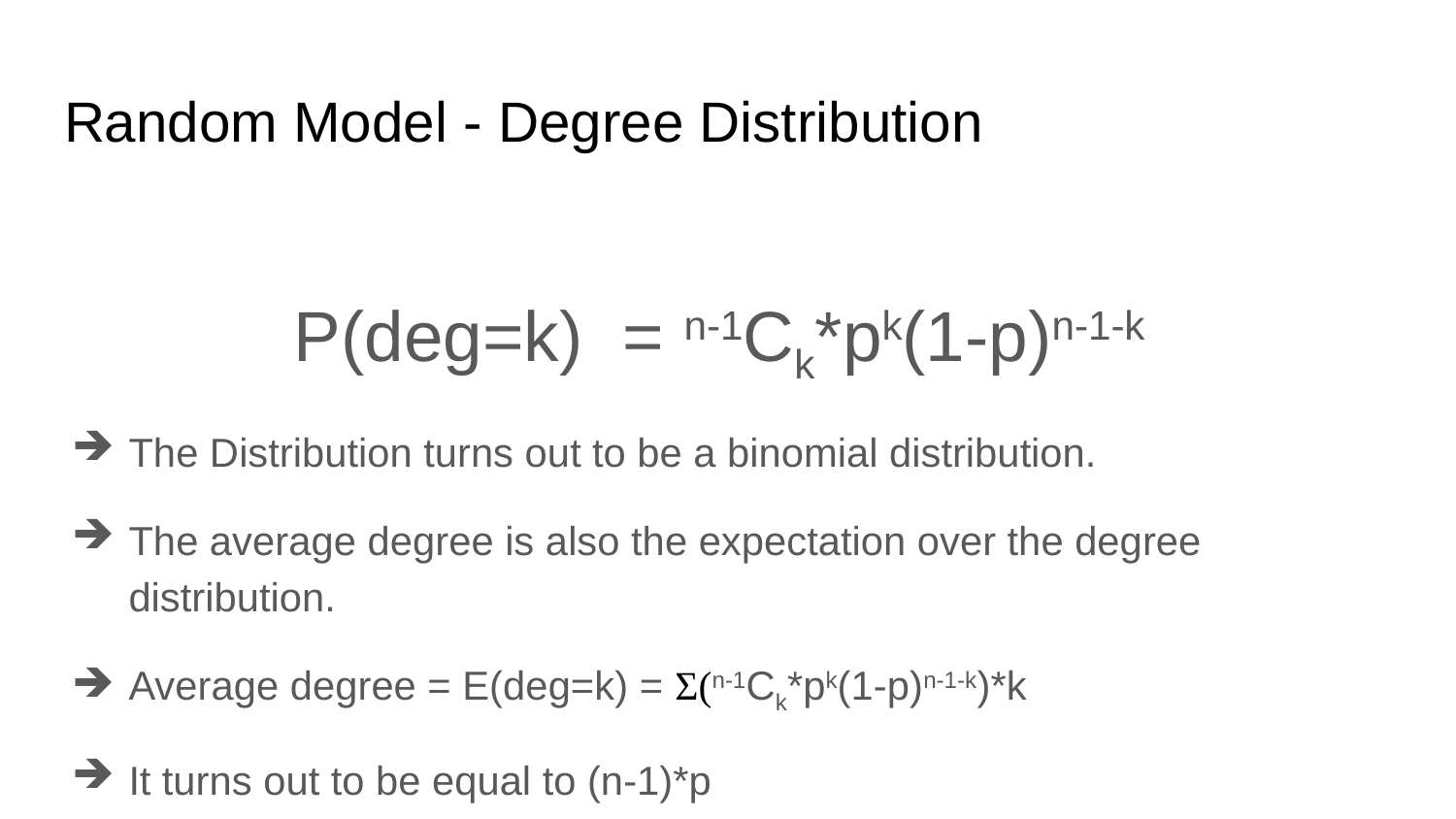

# Random Model - Degree Distribution
P(deg=k)  = n-1Ck*pk(1-p)n-1-k
The Distribution turns out to be a binomial distribution.
The average degree is also the expectation over the degree distribution.
Average degree = E(deg=k) = Σ(n-1Ck*pk(1-p)n-1-k)*k
It turns out to be equal to (n-1)*p